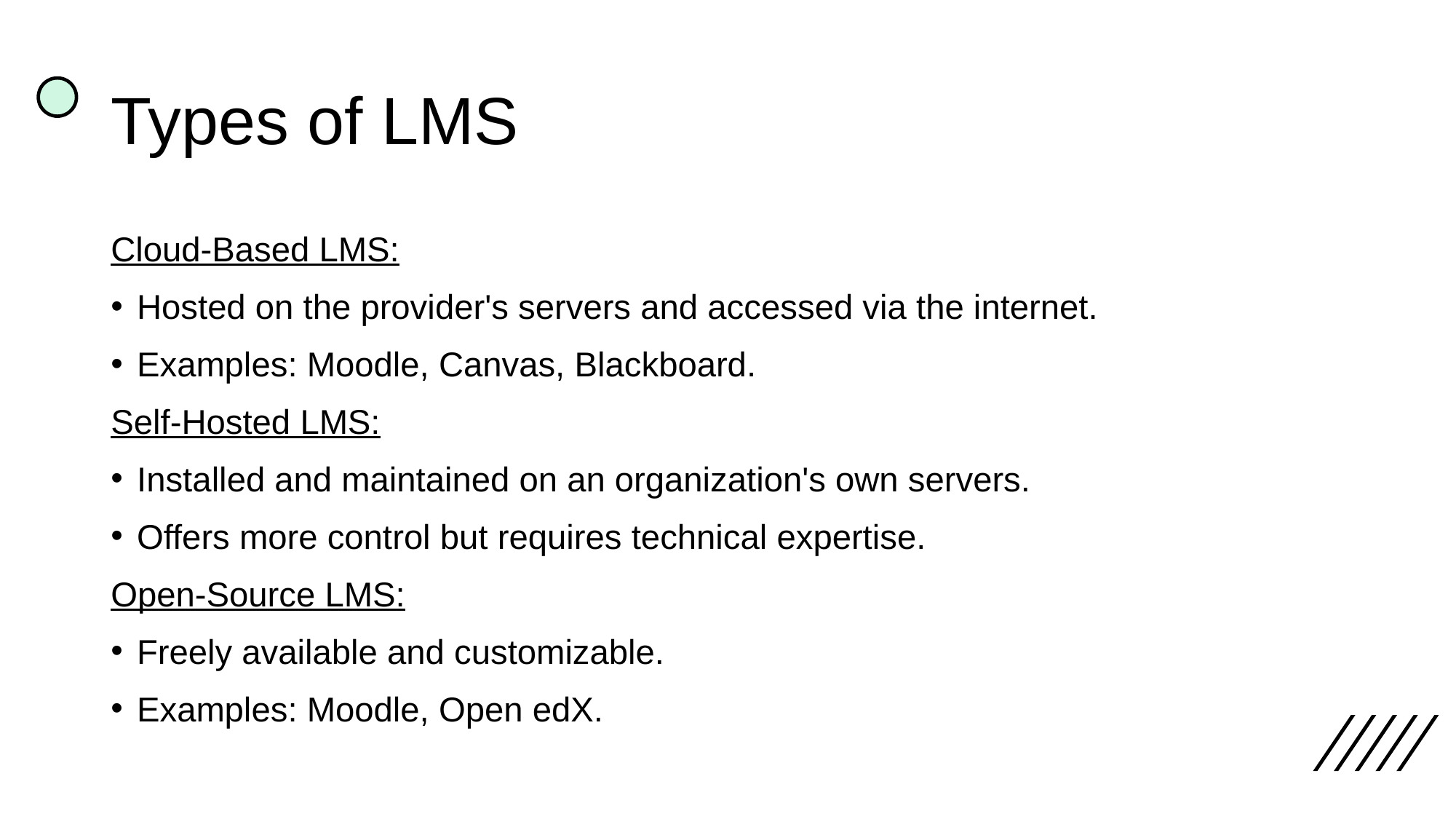

# Types of LMS
Cloud-Based LMS:
Hosted on the provider's servers and accessed via the internet.
Examples: Moodle, Canvas, Blackboard.
Self-Hosted LMS:
Installed and maintained on an organization's own servers.
Offers more control but requires technical expertise.
Open-Source LMS:
Freely available and customizable.
Examples: Moodle, Open edX.